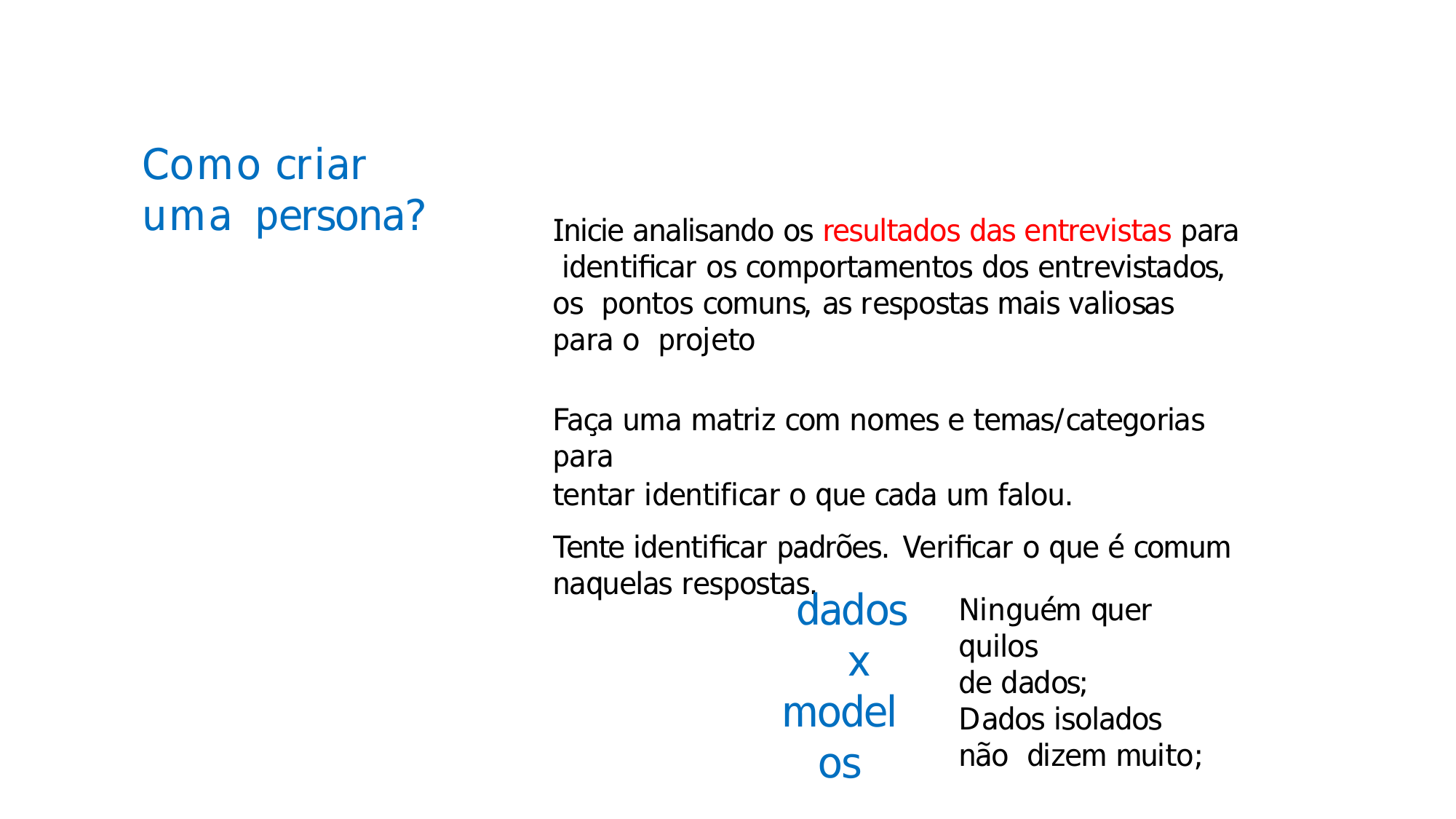

# Como criar uma  persona?
Inicie analisando os resultados das entrevistas para  identificar os comportamentos dos entrevistados, os  pontos comuns, as respostas mais valiosas para o  projeto

Faça uma matriz com nomes e temas/categorias para
tentar identificar o que cada um falou.
Tente identificar padrões. Verificar o que é comum
naquelas respostas.
dados  x
modelos
Ninguém quer quilos
de dados;
Dados isolados não  dizem muito;